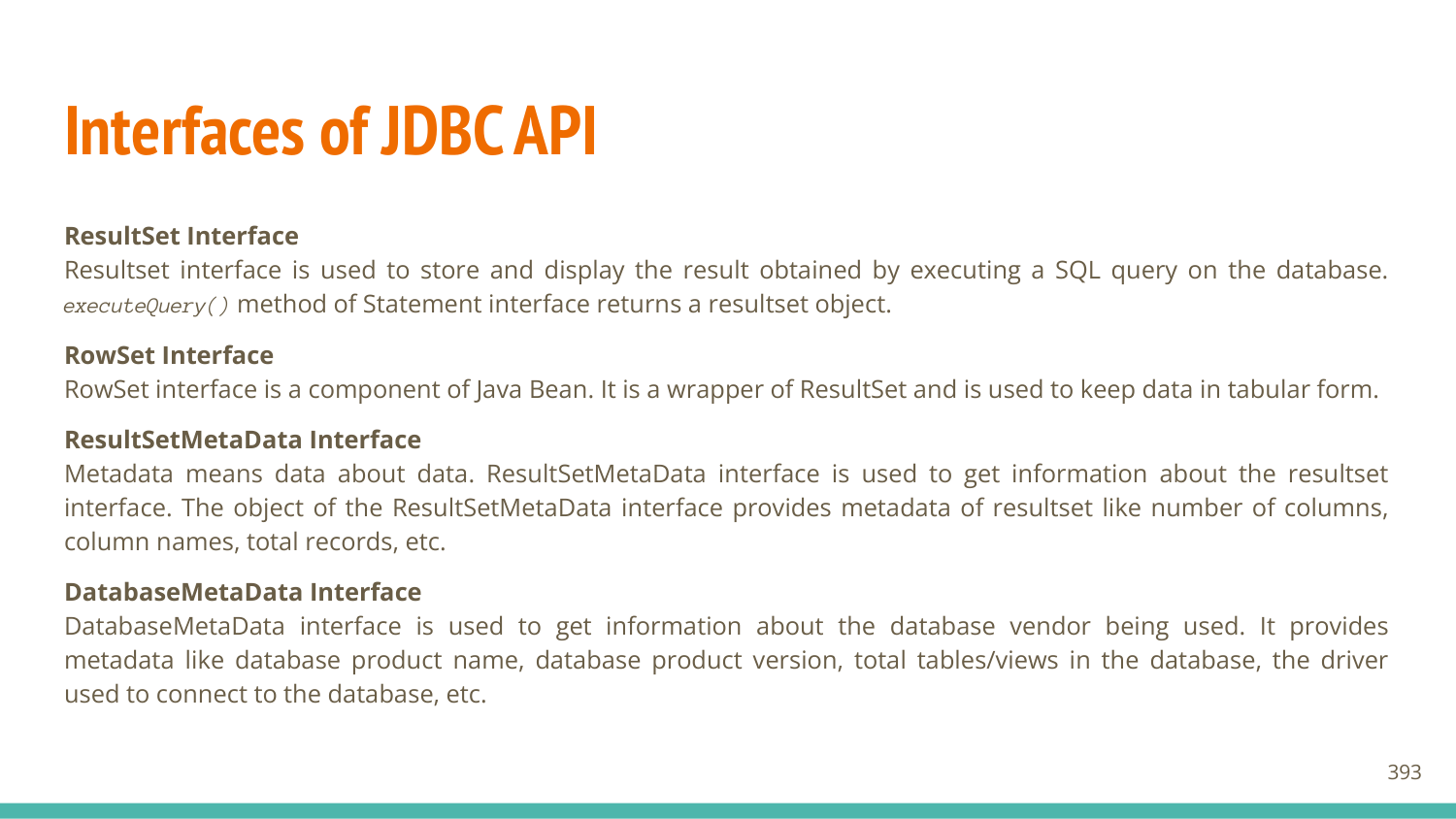

# Interfaces of JDBC API
ResultSet Interface
Resultset interface is used to store and display the result obtained by executing a SQL query on the database. executeQuery() method of Statement interface returns a resultset object.
RowSet Interface
RowSet interface is a component of Java Bean. It is a wrapper of ResultSet and is used to keep data in tabular form.
ResultSetMetaData Interface
Metadata means data about data. ResultSetMetaData interface is used to get information about the resultset interface. The object of the ResultSetMetaData interface provides metadata of resultset like number of columns, column names, total records, etc.
DatabaseMetaData Interface
DatabaseMetaData interface is used to get information about the database vendor being used. It provides metadata like database product name, database product version, total tables/views in the database, the driver used to connect to the database, etc.
393